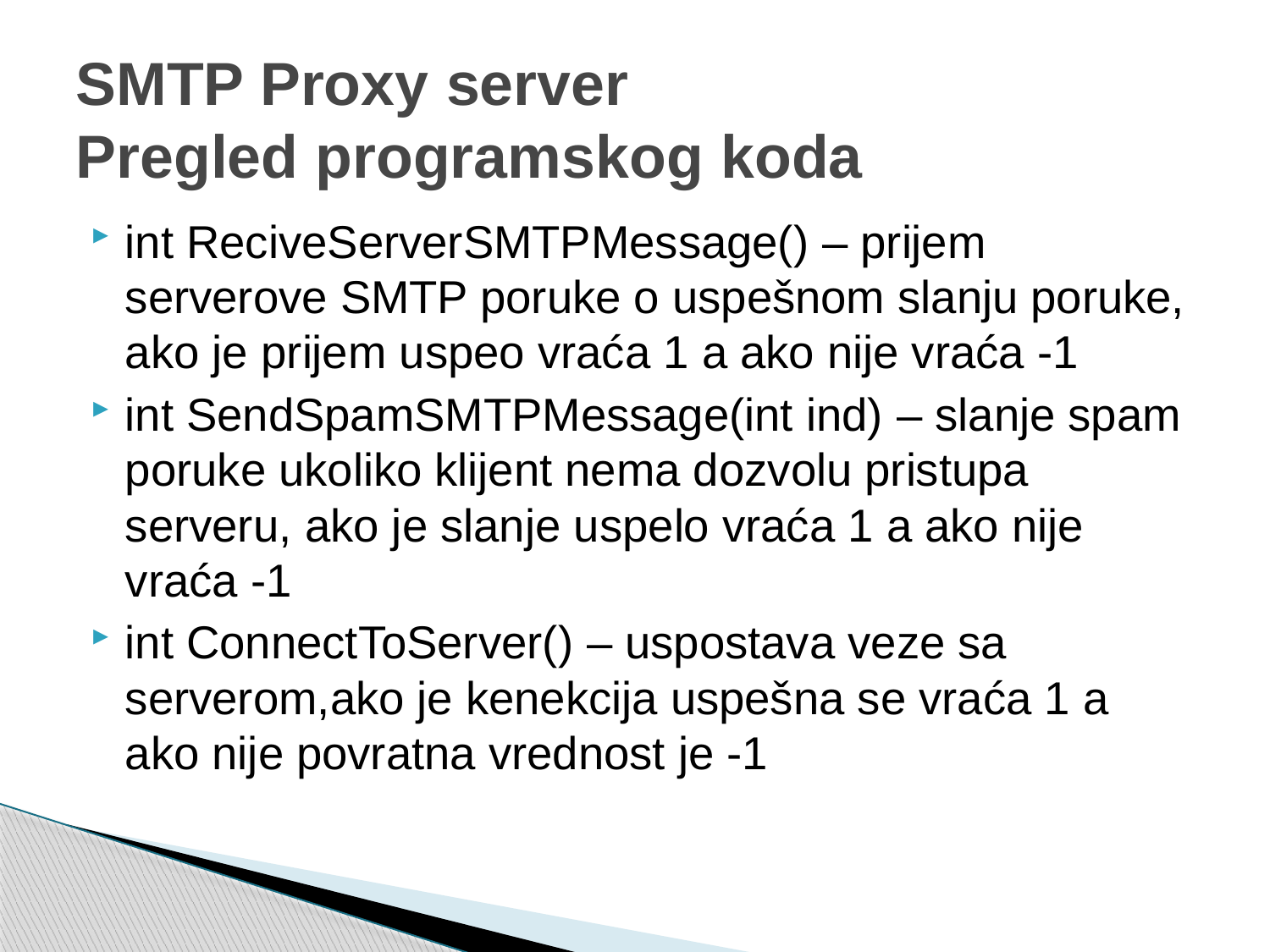

# SMTP Proxy server Pregled programskog koda
int ReciveServerSMTPMessage() – prijem serverove SMTP poruke o uspešnom slanju poruke, ako je prijem uspeo vraća 1 a ako nije vraća -1
int SendSpamSMTPMessage(int ind) – slanje spam poruke ukoliko klijent nema dozvolu pristupa serveru, ako je slanje uspelo vraća 1 a ako nije vraća -1
int ConnectToServer() – uspostava veze sa serverom,ako je kenekcija uspešna se vraća 1 a ako nije povratna vrednost je -1